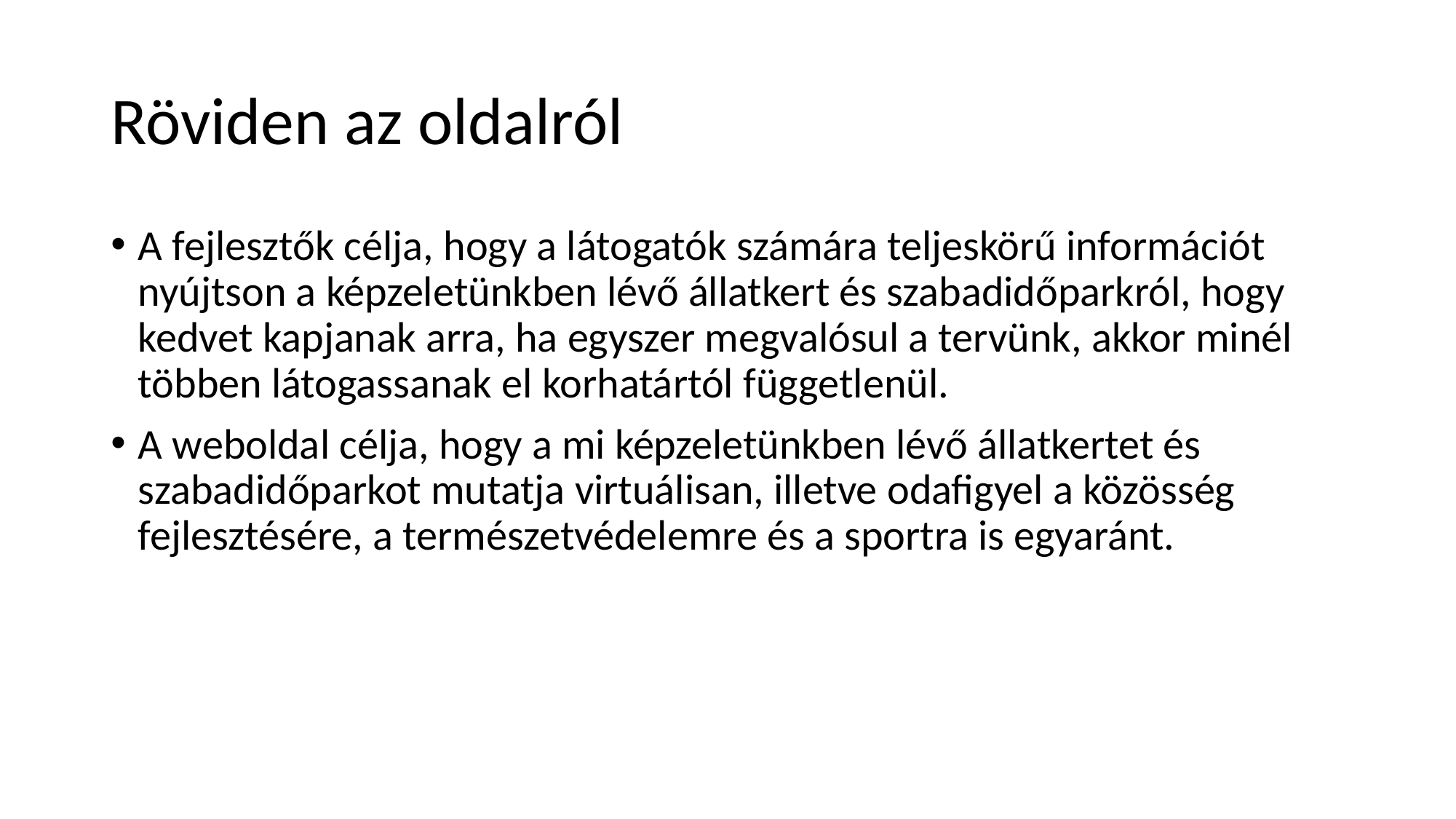

# Röviden az oldalról
A fejlesztők célja, hogy a látogatók számára teljeskörű információt nyújtson a képzeletünkben lévő állatkert és szabadidőparkról, hogy kedvet kapjanak arra, ha egyszer megvalósul a tervünk, akkor minél többen látogassanak el korhatártól függetlenül.
A weboldal célja, hogy a mi képzeletünkben lévő állatkertet és szabadidőparkot mutatja virtuálisan, illetve odafigyel a közösség fejlesztésére, a természetvédelemre és a sportra is egyaránt.